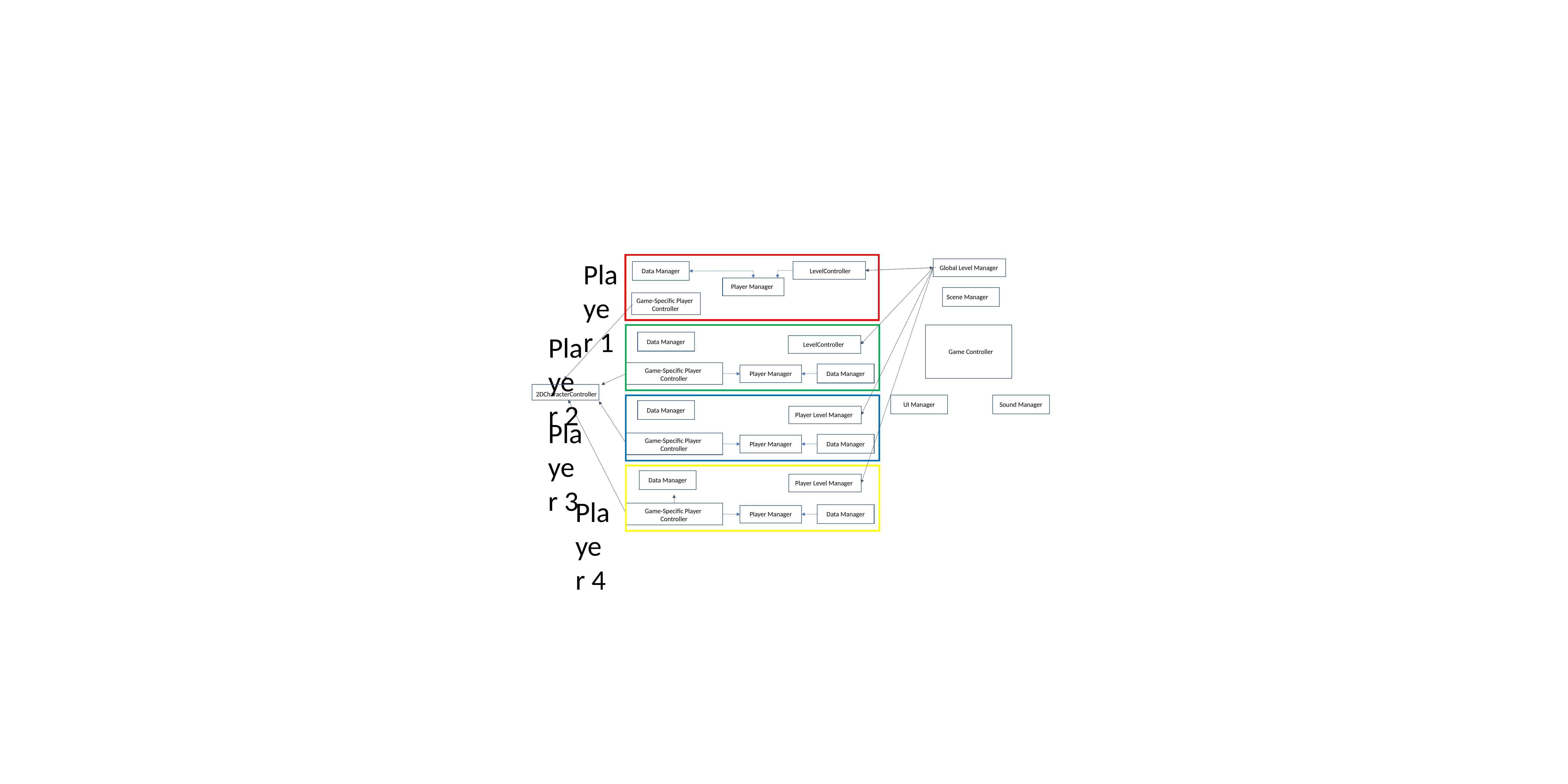

Player 1

Global Level Manager

LevelController
Data Manager

Player Manager

Scene Manager

Game-Specific Player
 Controller

Player 2

Data Manager

LevelController
Game Controller

Game-Specific Player
 Controller

Data Manager
Player Manager

2DCharacterController

UI Manager
Sound Manager

Data Manager

Player Level Manager
Player 3

Game-Specific Player
 Controller

Data Manager
Player Manager

Data Manager

Player Level Manager
Player 4

Game-Specific Player
 Controller

Data Manager
Player Manager